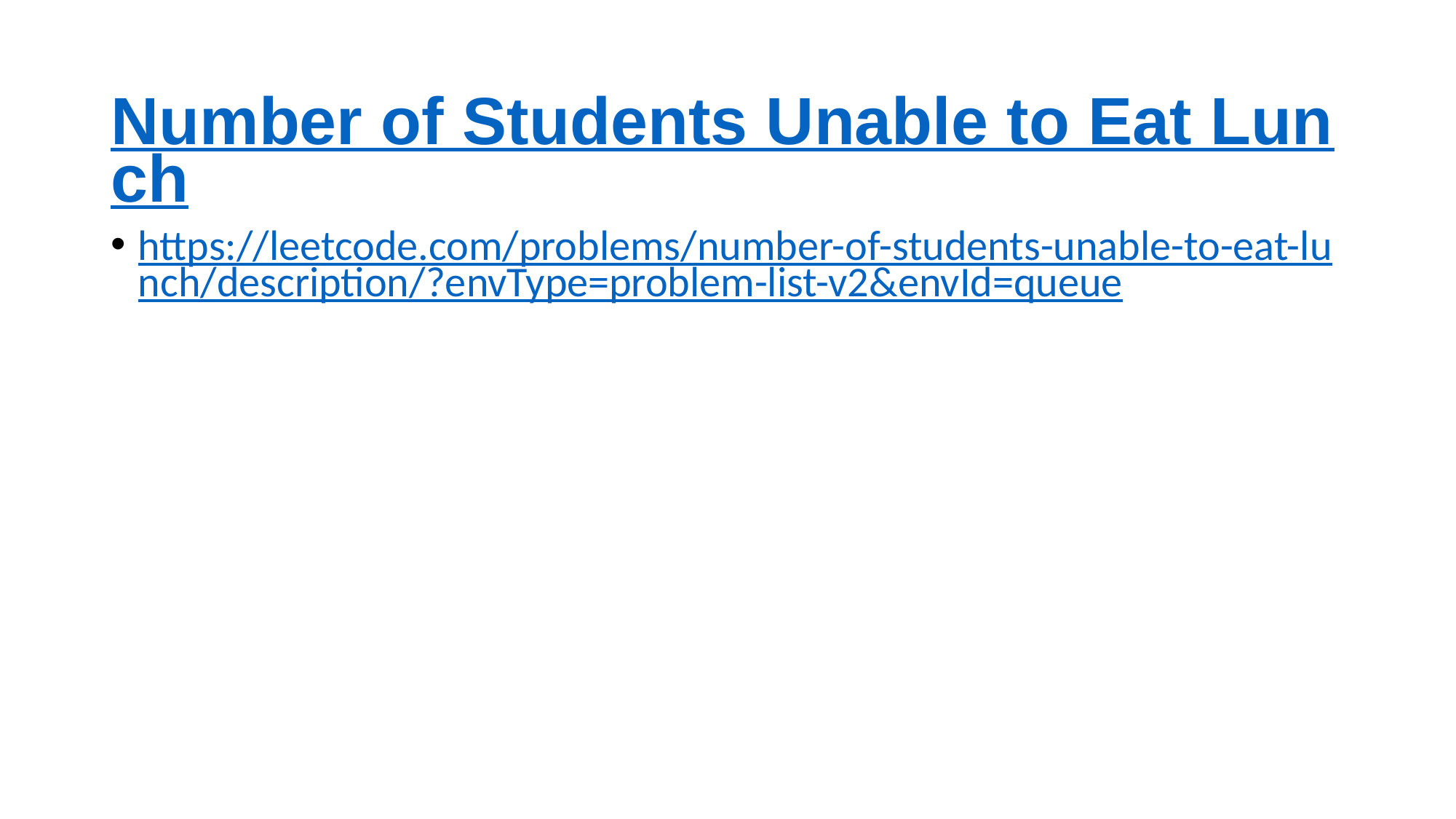

# Number of Students Unable to Eat Lunch
https://leetcode.com/problems/number-of-students-unable-to-eat-lunch/description/?envType=problem-list-v2&envId=queue